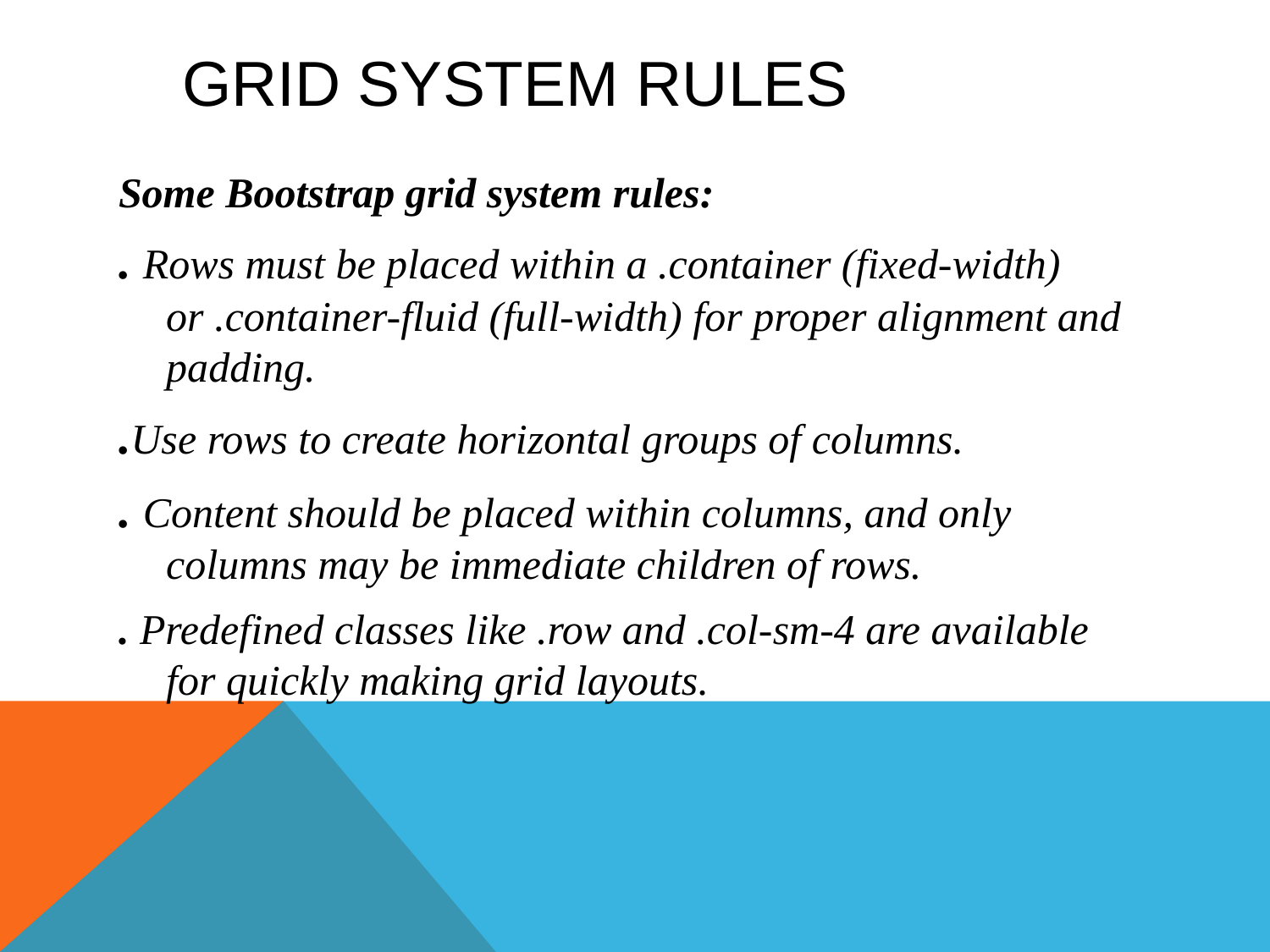

# Grid System Rules
Some Bootstrap grid system rules:
. Rows must be placed within a .container (fixed-width) or .container-fluid (full-width) for proper alignment and padding.
.Use rows to create horizontal groups of columns.
. Content should be placed within columns, and only columns may be immediate children of rows.
. Predefined classes like .row and .col-sm-4 are available for quickly making grid layouts.